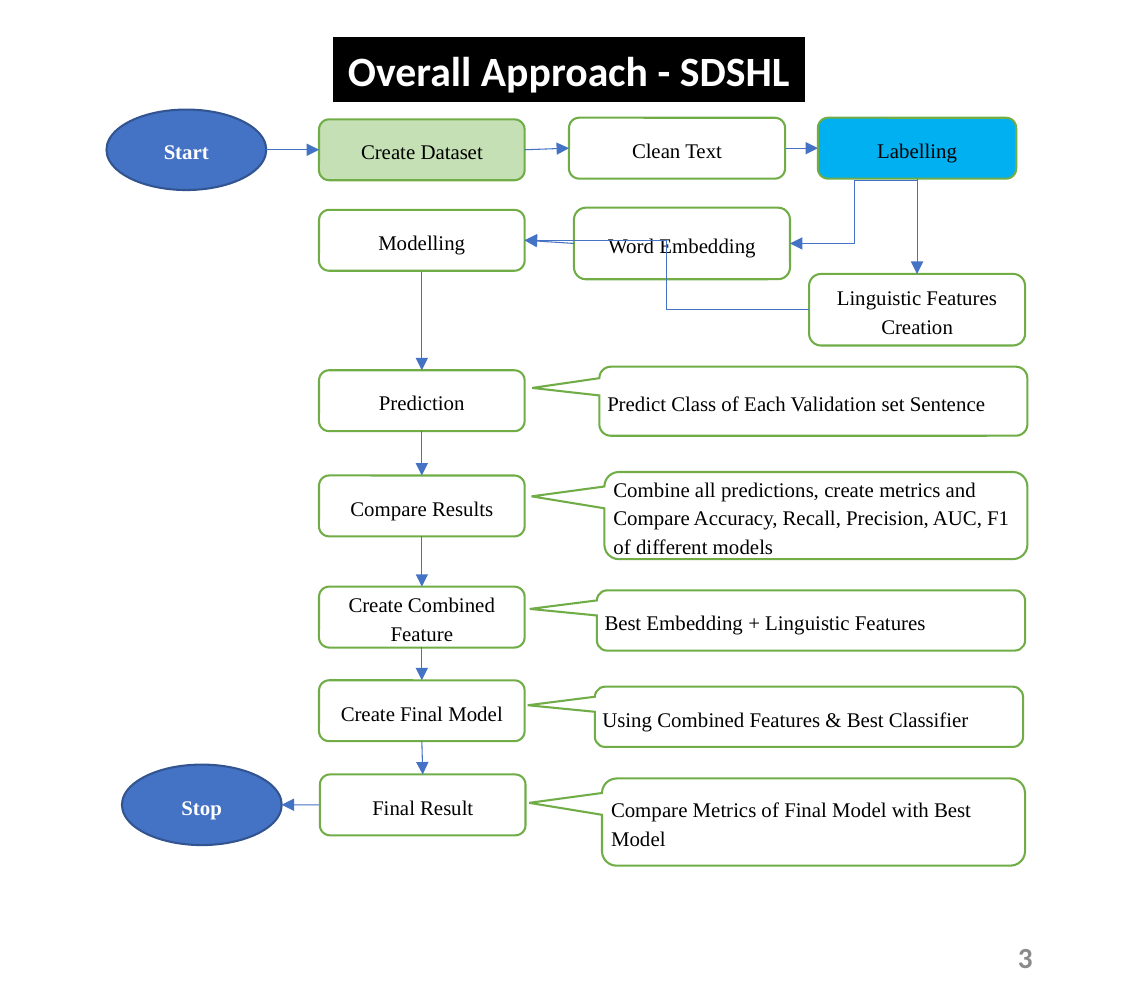

Overall Approach - SDSHL
Start
Labelling
Clean Text
Create Dataset
Word Embedding
Modelling
Linguistic Features Creation
Predict Class of Each Validation set Sentence
Prediction
Combine all predictions, create metrics and Compare Accuracy, Recall, Precision, AUC, F1 of different models
Compare Results
Create Combined Feature
Best Embedding + Linguistic Features
Create Final Model
Using Combined Features & Best Classifier
Stop
Final Result
Compare Metrics of Final Model with Best Model
3